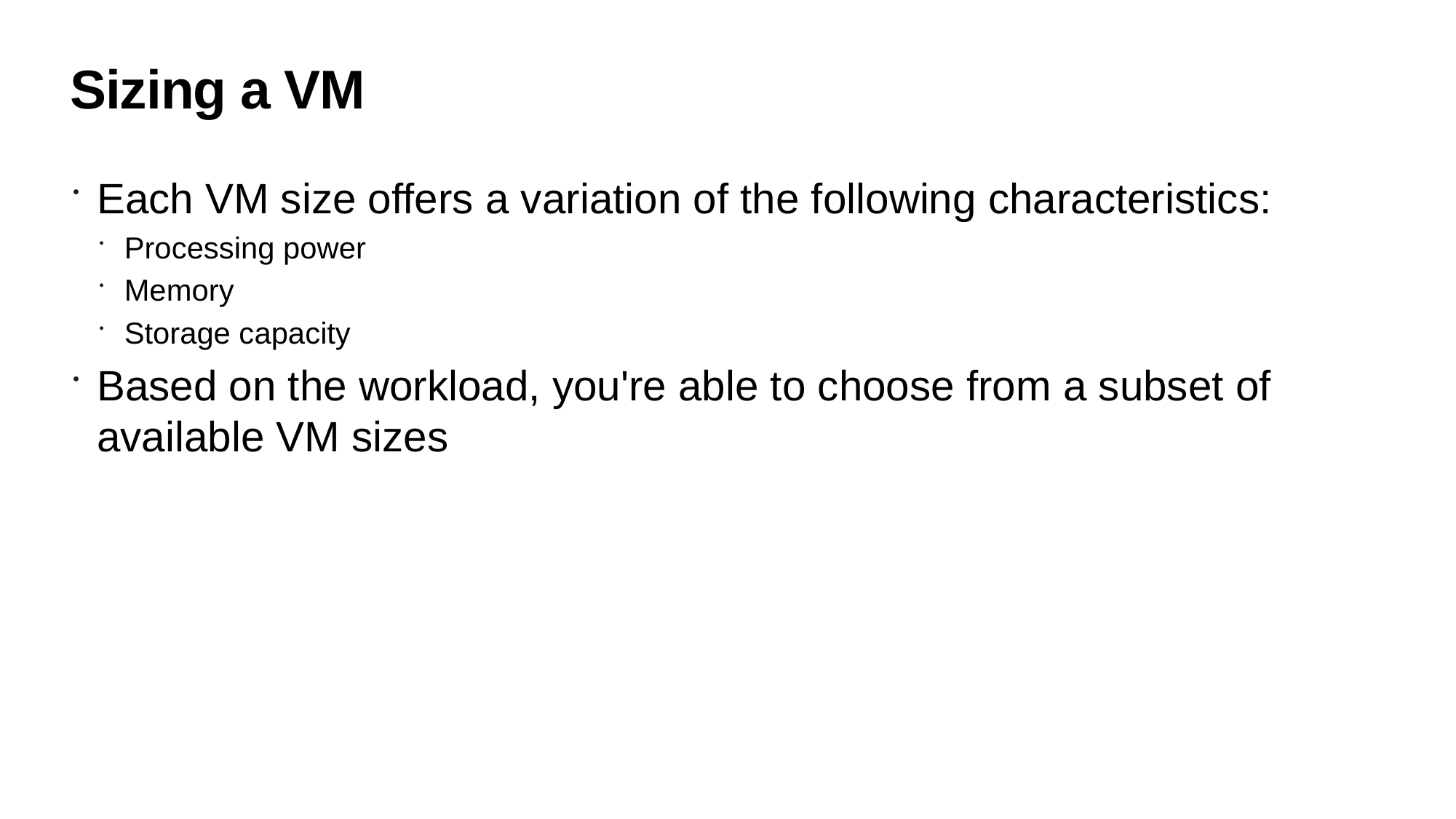

# Sizing a VM
Each VM size offers a variation of the following characteristics:
Processing power
Memory
Storage capacity
Based on the workload, you're able to choose from a subset of available VM sizes